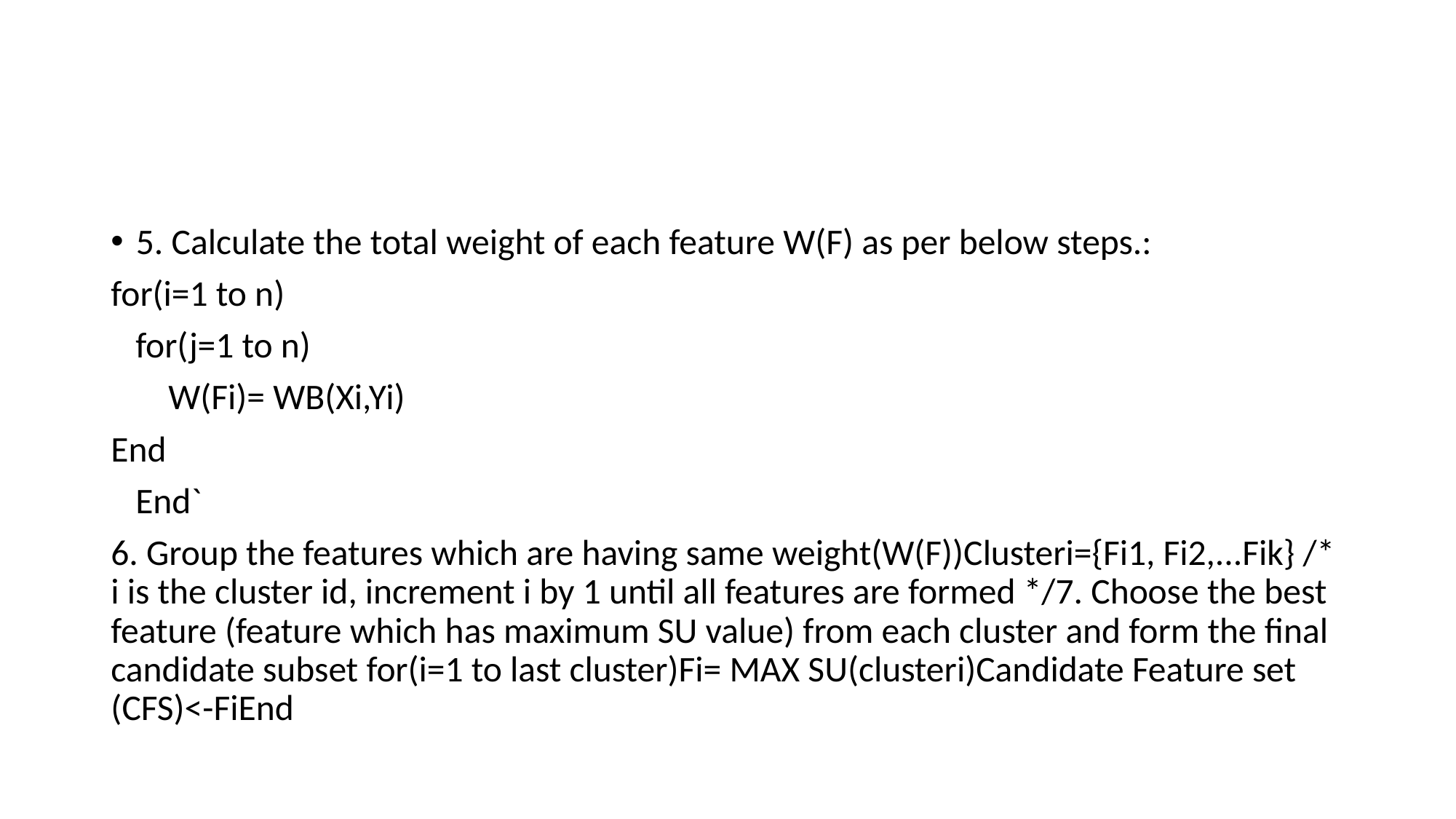

#
5. Calculate the total weight of each feature W(F) as per below steps.:
for(i=1 to n)
   for(j=1 to n)
       W(Fi)= WB(Xi,Yi)
End
   End`
6. Group the features which are having same weight(W(F))Clusteri={Fi1, Fi2,...Fik} /* i is the cluster id, increment i by 1 until all features are formed */7. Choose the best feature (feature which has maximum SU value) from each cluster and form the final candidate subset for(i=1 to last cluster)Fi= MAX SU(clusteri)Candidate Feature set (CFS)<-FiEnd